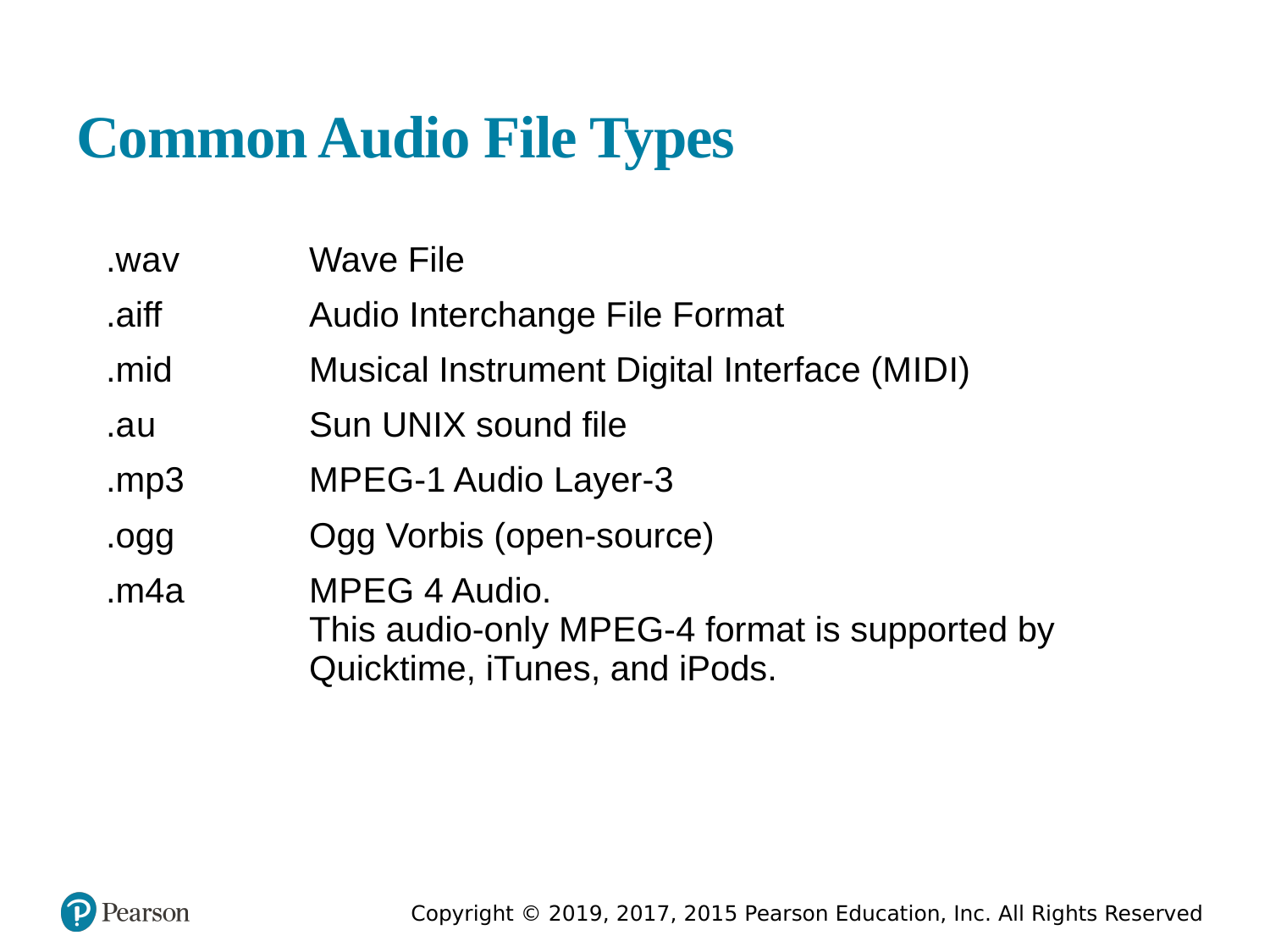

# Common Audio File Types
| .w a v | Wave File |
| --- | --- |
| .aiff | Audio Interchange File Format |
| .mid | Musical Instrument Digital Interface (M I D I) |
| .a1u | Sun UNIX sound file |
| .mp3 | M P E G-1 Audio Layer-3 |
| .ogg | Ogg Vorbis (open-source) |
| .m4a | M P E G 4 Audio. This audio-only M P E G-4 format is supported by Quicktime, iTunes, and iPods. |